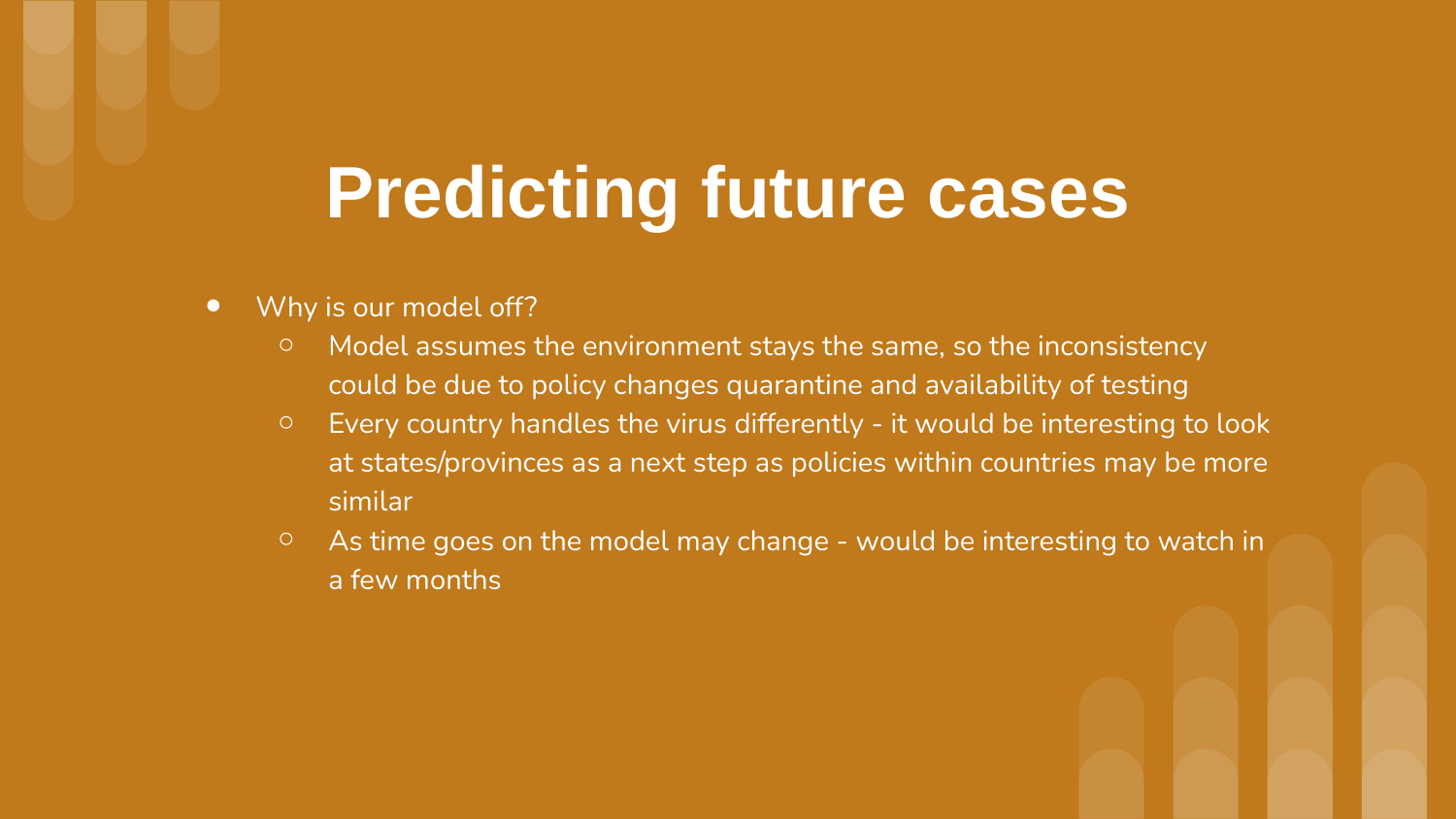

# Predicting future cases
Why is our model off?
Model assumes the environment stays the same, so the inconsistency could be due to policy changes quarantine and availability of testing
Every country handles the virus differently - it would be interesting to look at states/provinces as a next step as policies within countries may be more similar
As time goes on the model may change - would be interesting to watch in a few months